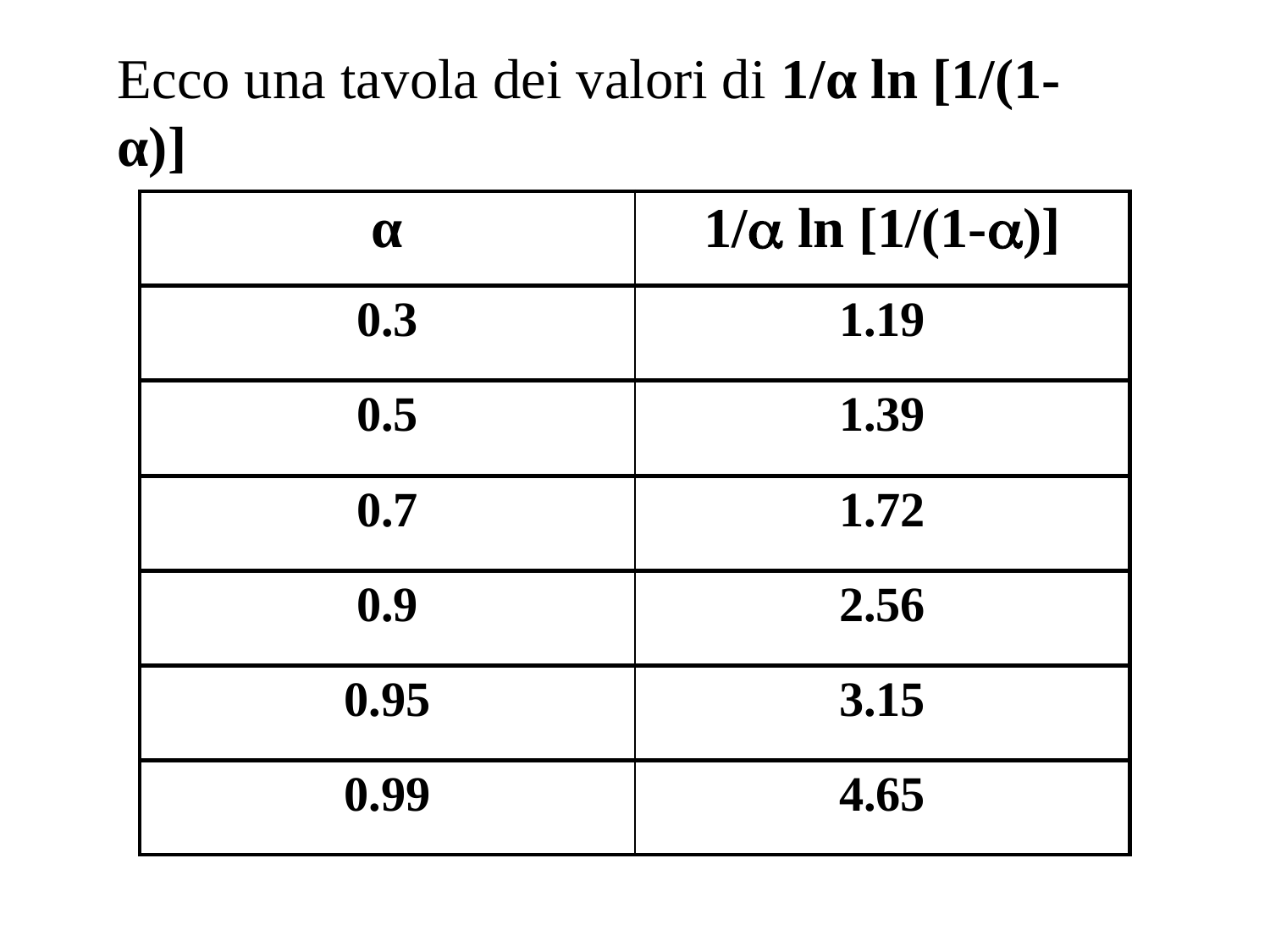

Ecco una tavola dei valori di 1/α ln [1/(1-α)]
| α | 1/α ln [1/(1-α)] |
| --- | --- |
| 0.3 | 1.19 |
| --- | --- |
| 0.5 | 1.39 |
| --- | --- |
| 0.7 | 1.72 |
| --- | --- |
| 0.9 | 2.56 |
| --- | --- |
| 0.95 | 3.15 |
| --- | --- |
| 0.99 | 4.65 |
| --- | --- |